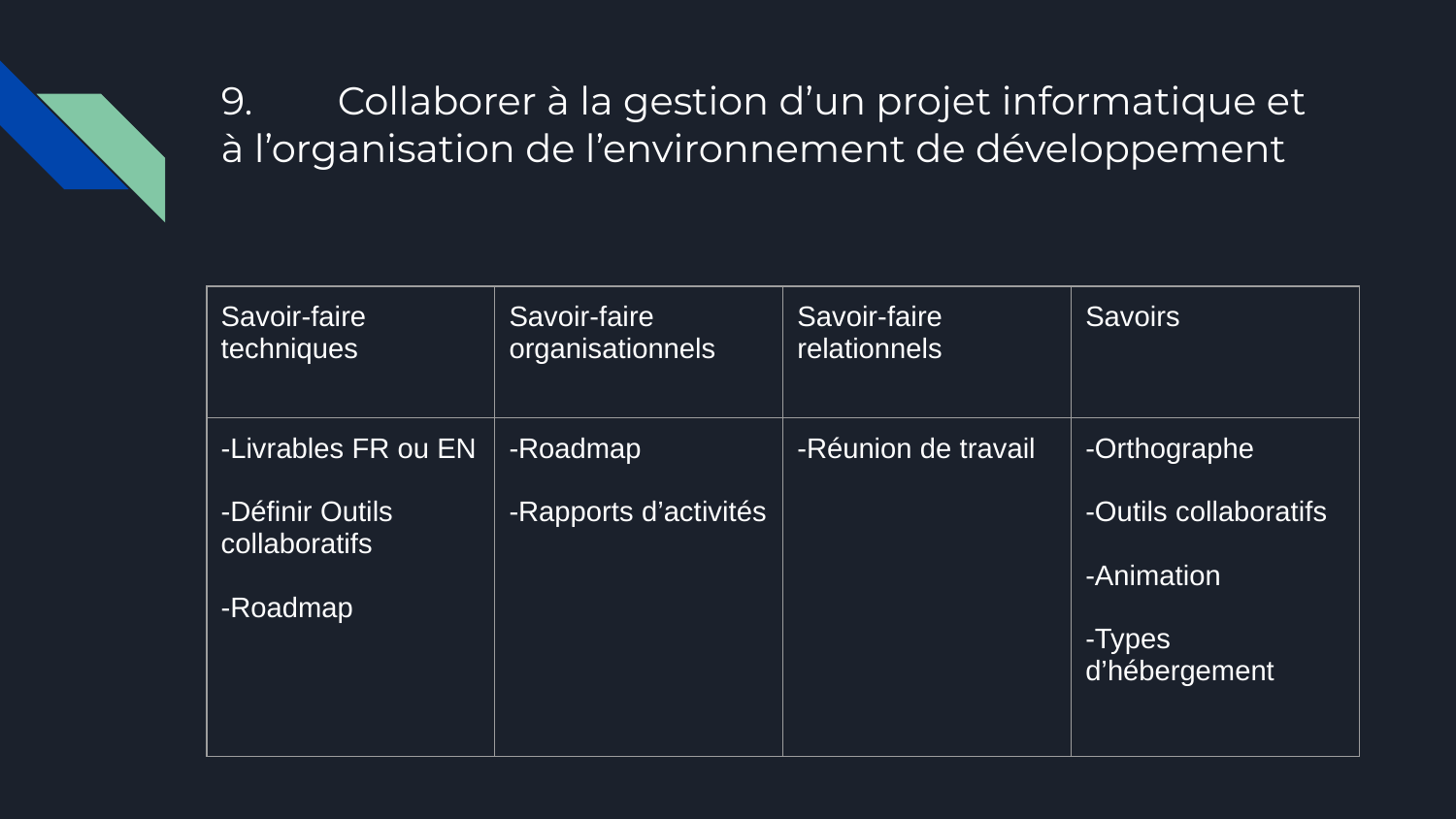

# 9.	Collaborer à la gestion d’un projet informatique et à l’organisation de l’environnement de développement
| Savoir-faire techniques | Savoir-faire organisationnels | Savoir-faire relationnels | Savoirs |
| --- | --- | --- | --- |
| -Livrables FR ou EN -Définir Outils collaboratifs -Roadmap | -Roadmap -Rapports d’activités | -Réunion de travail | -Orthographe -Outils collaboratifs -Animation -Types d’hébergement |